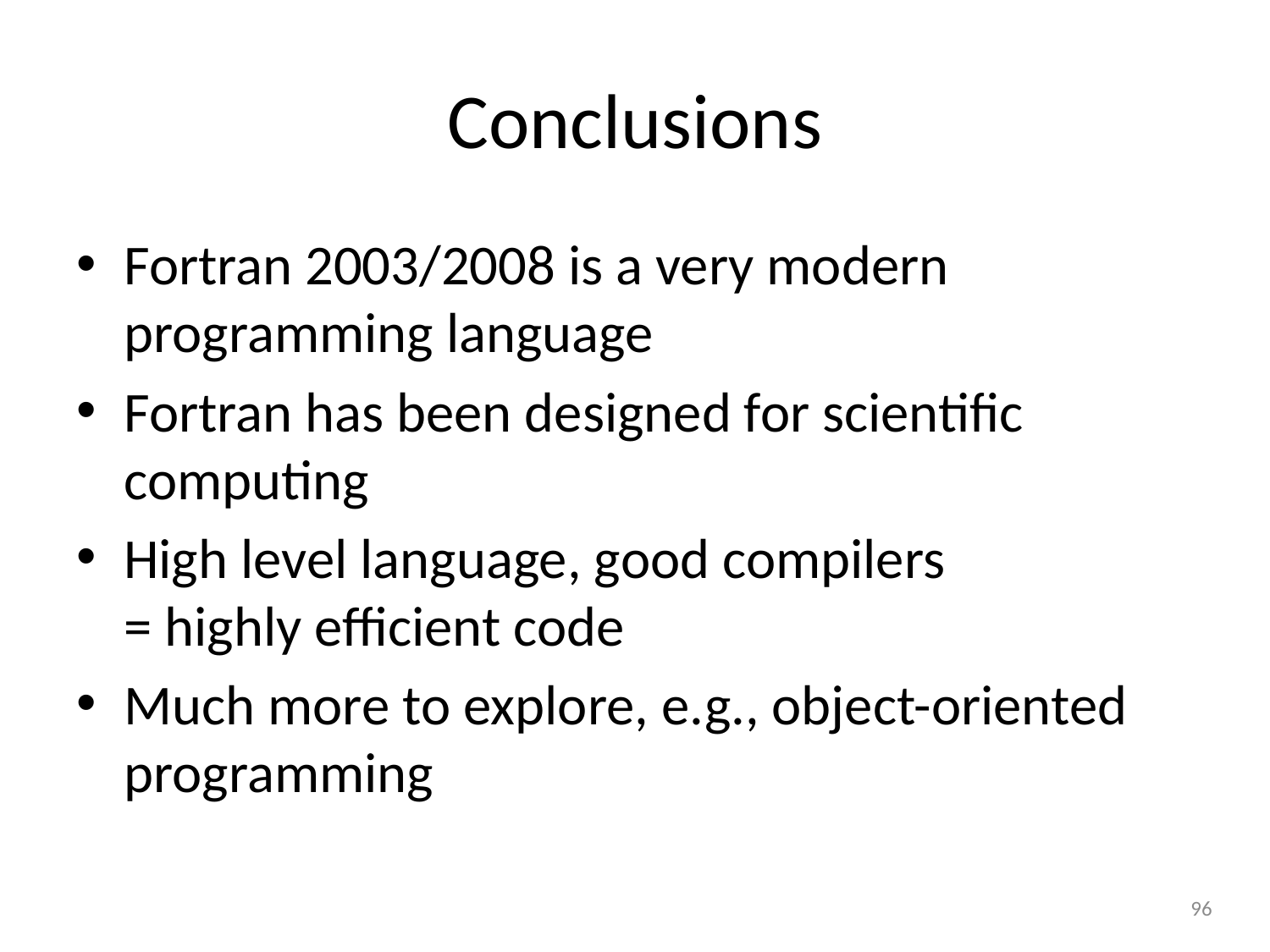

# Conclusions
Fortran 2003/2008 is a very modern programming language
Fortran has been designed for scientific computing
High level language, good compilers
= highly efficient code
Much more to explore, e.g., object-oriented programming
96